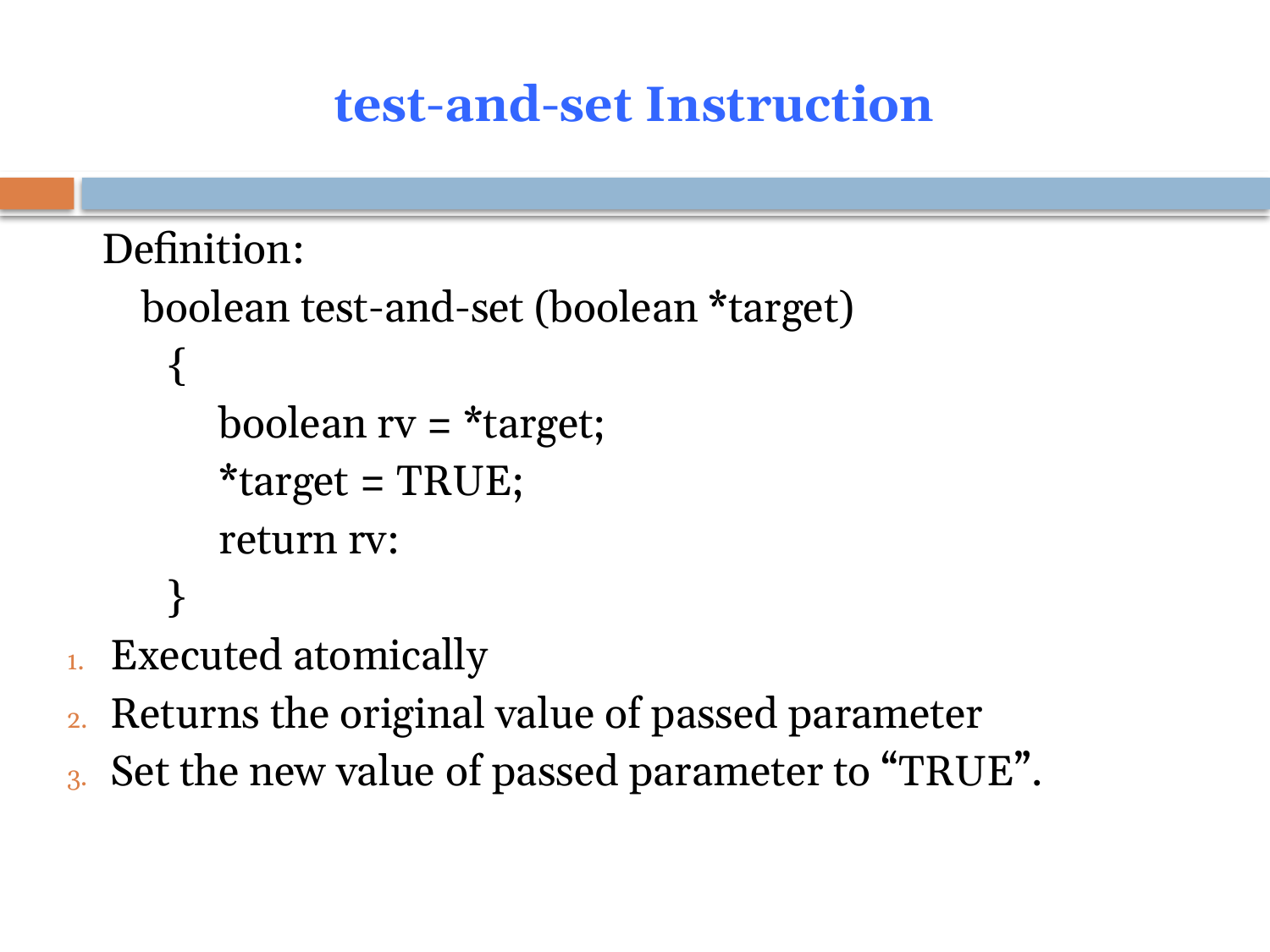

# test-and-set Instruction
23
   Definition:
       boolean test-and-set (boolean *target)
          {
               boolean rv = *target;
               *target = TRUE;
               return rv:
          }
Executed atomically
Returns the original value of passed parameter
Set the new value of passed parameter to “TRUE”.